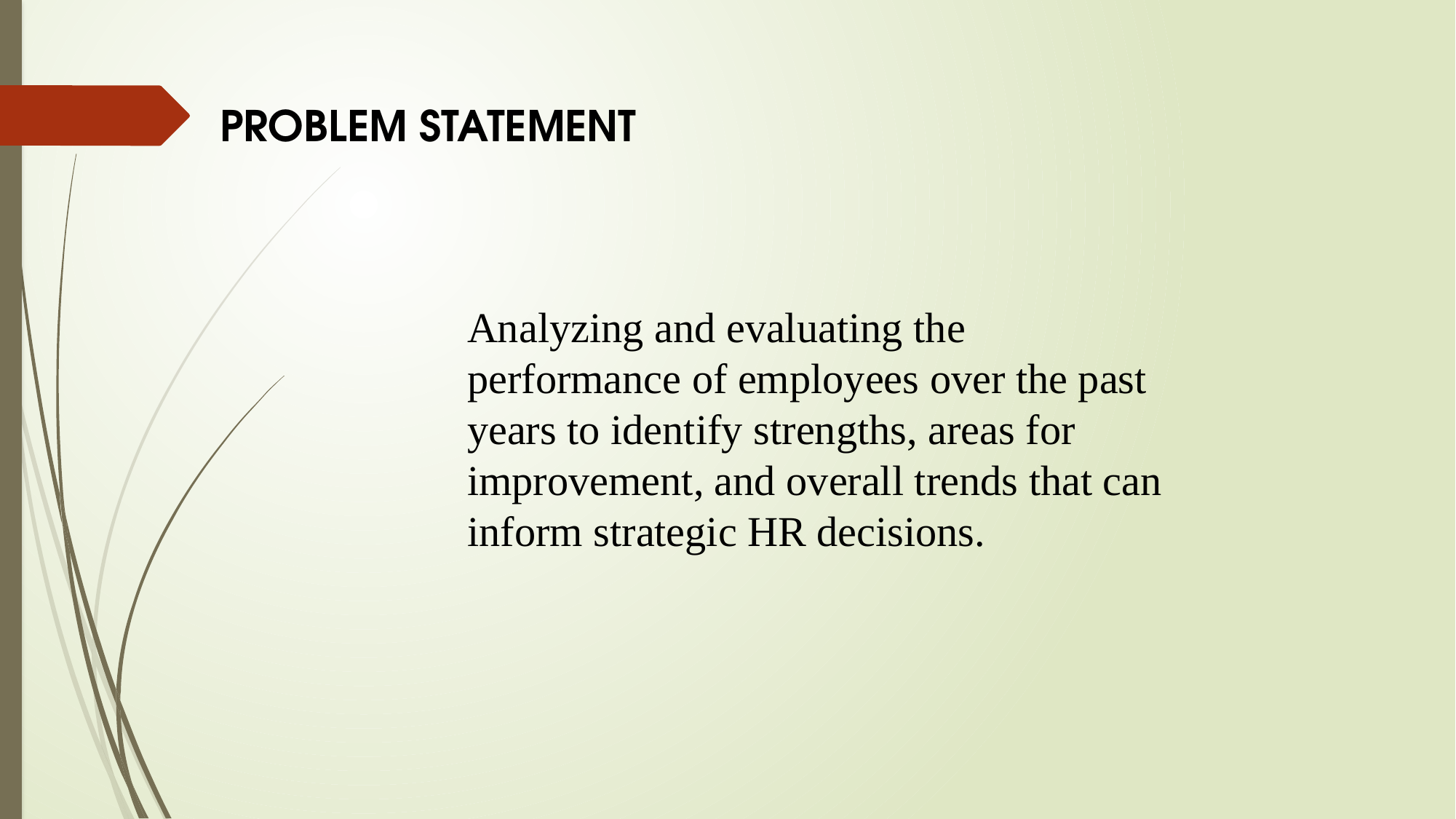

PROBLEM STATEMENT
Analyzing and evaluating the performance of employees over the past years to identify strengths, areas for improvement, and overall trends that can inform strategic HR decisions.